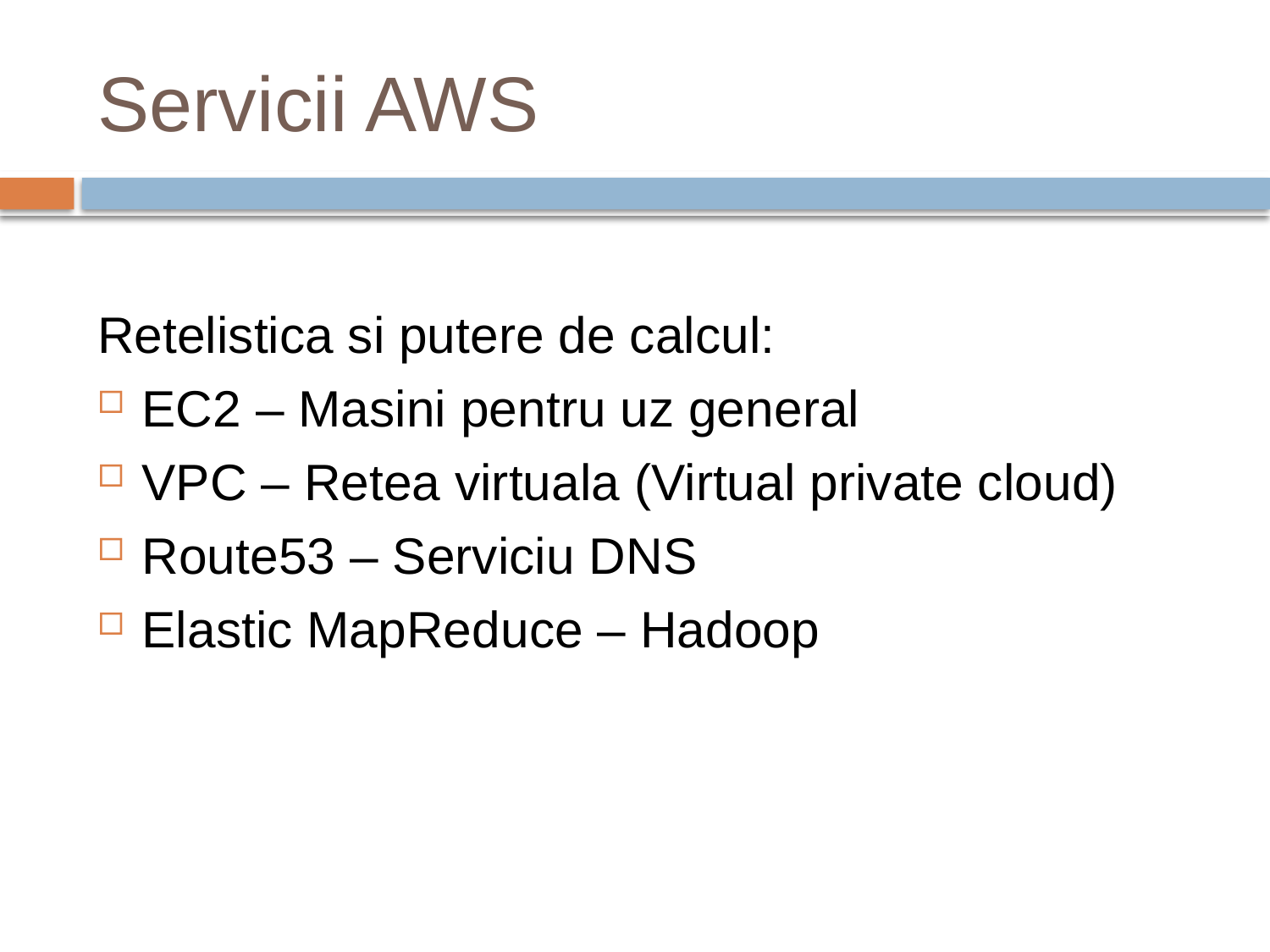

# Servicii AWS

Retelistica si putere de calcul:
EC2 – Masini pentru uz general
VPC – Retea virtuala (Virtual private cloud)
Route53 – Serviciu DNS
Elastic MapReduce – Hadoop